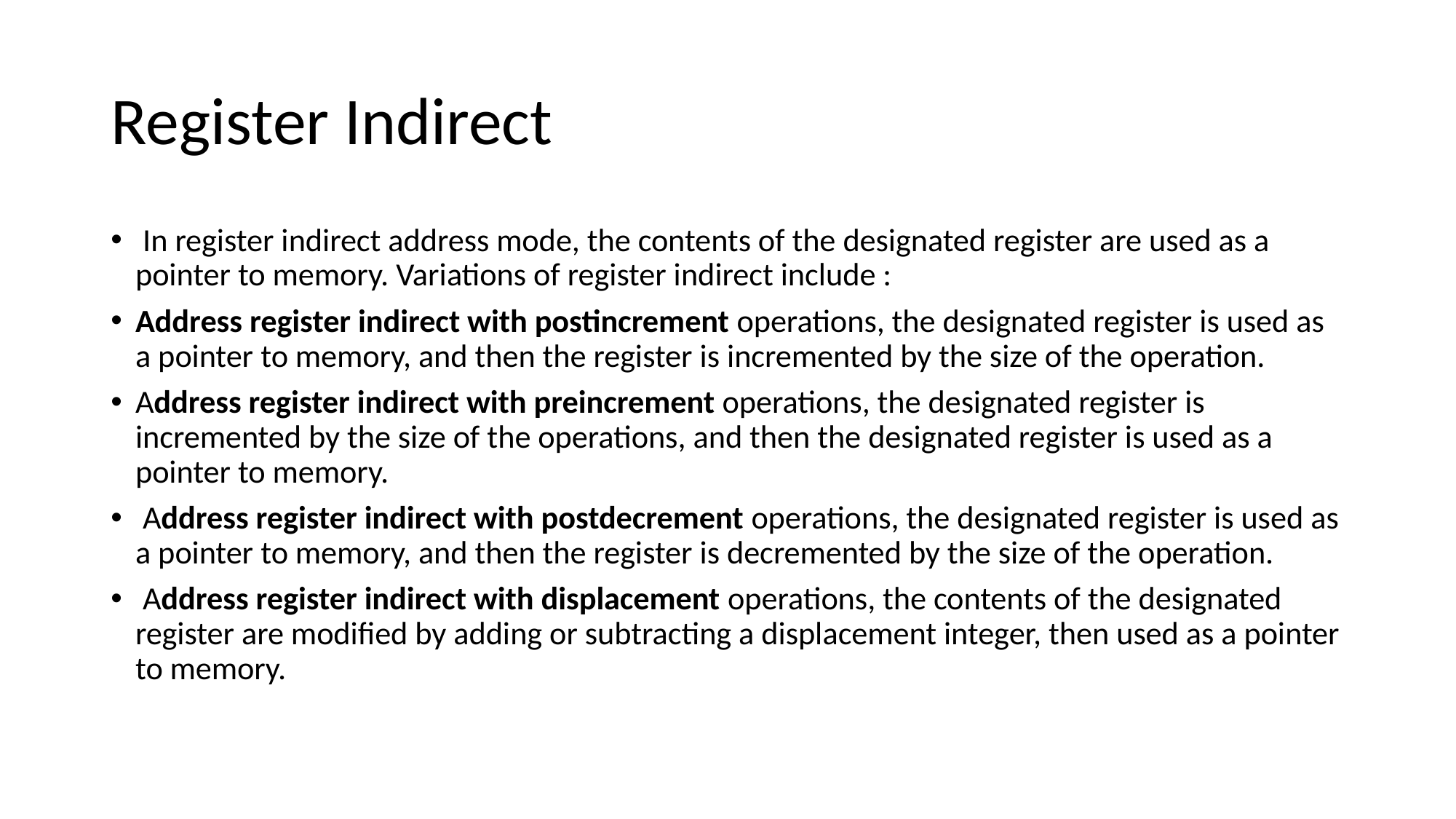

# Register Indirect
 In register indirect address mode, the contents of the designated register are used as a pointer to memory. Variations of register indirect include :
Address register indirect with postincrement operations, the designated register is used as a pointer to memory, and then the register is incremented by the size of the operation.
Address register indirect with preincrement operations, the designated register is incremented by the size of the operations, and then the designated register is used as a pointer to memory.
 Address register indirect with postdecrement operations, the designated register is used as a pointer to memory, and then the register is decremented by the size of the operation.
 Address register indirect with displacement operations, the contents of the designated register are modified by adding or subtracting a displacement integer, then used as a pointer to memory.